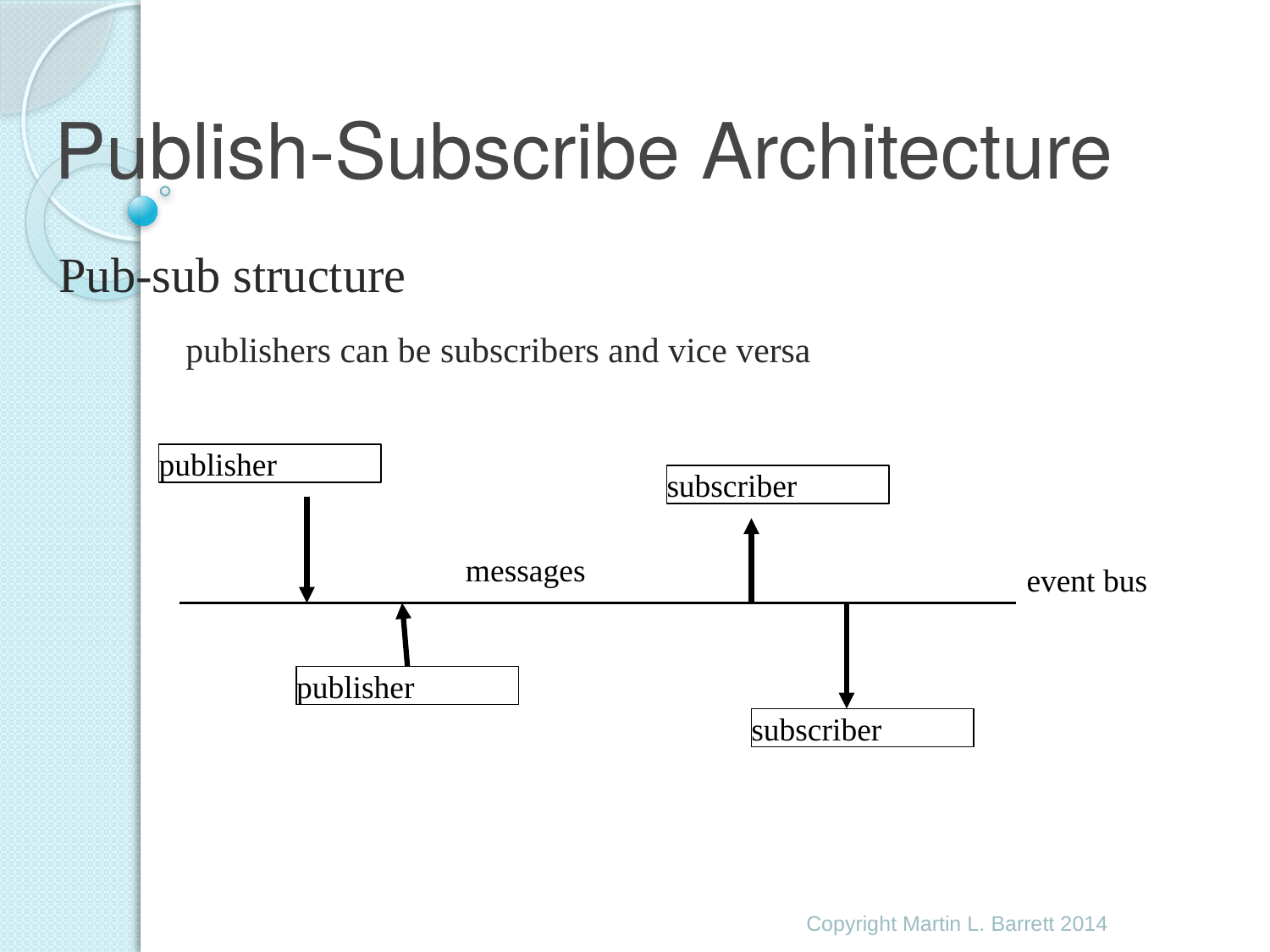

# Publish-Subscribe Architecture
Pub-sub structure
	publishers can be subscribers and vice versa
publisher
subscriber
messages
event bus
publisher
subscriber
Copyright Martin L. Barrett 2014